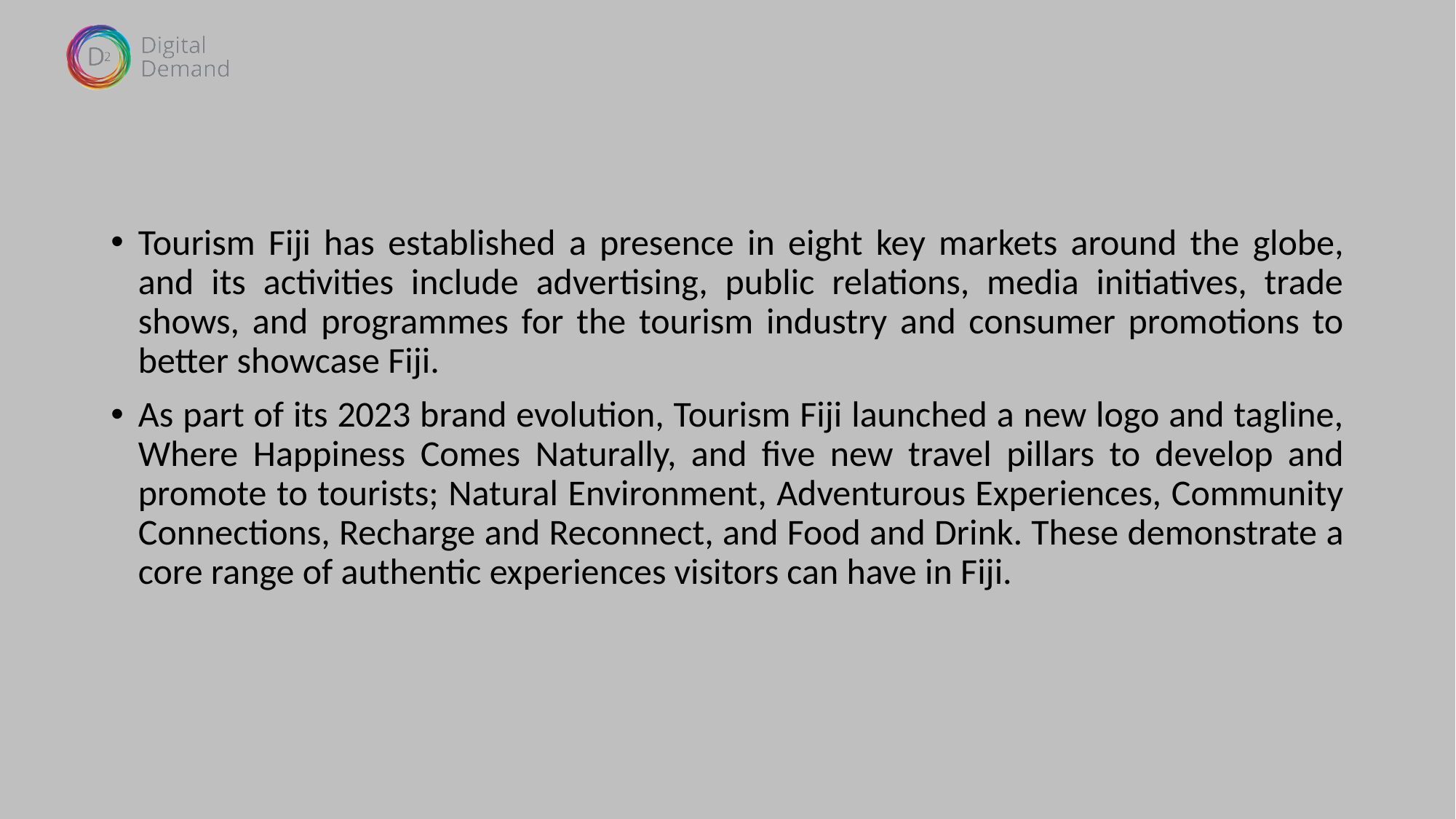

Tourism Fiji has established a presence in eight key markets around the globe, and its activities include advertising, public relations, media initiatives, trade shows, and programmes for the tourism industry and consumer promotions to better showcase Fiji.
As part of its 2023 brand evolution, Tourism Fiji launched a new logo and tagline, Where Happiness Comes Naturally, and five new travel pillars to develop and promote to tourists; Natural Environment, Adventurous Experiences, Community Connections, Recharge and Reconnect, and Food and Drink. These demonstrate a core range of authentic experiences visitors can have in Fiji.